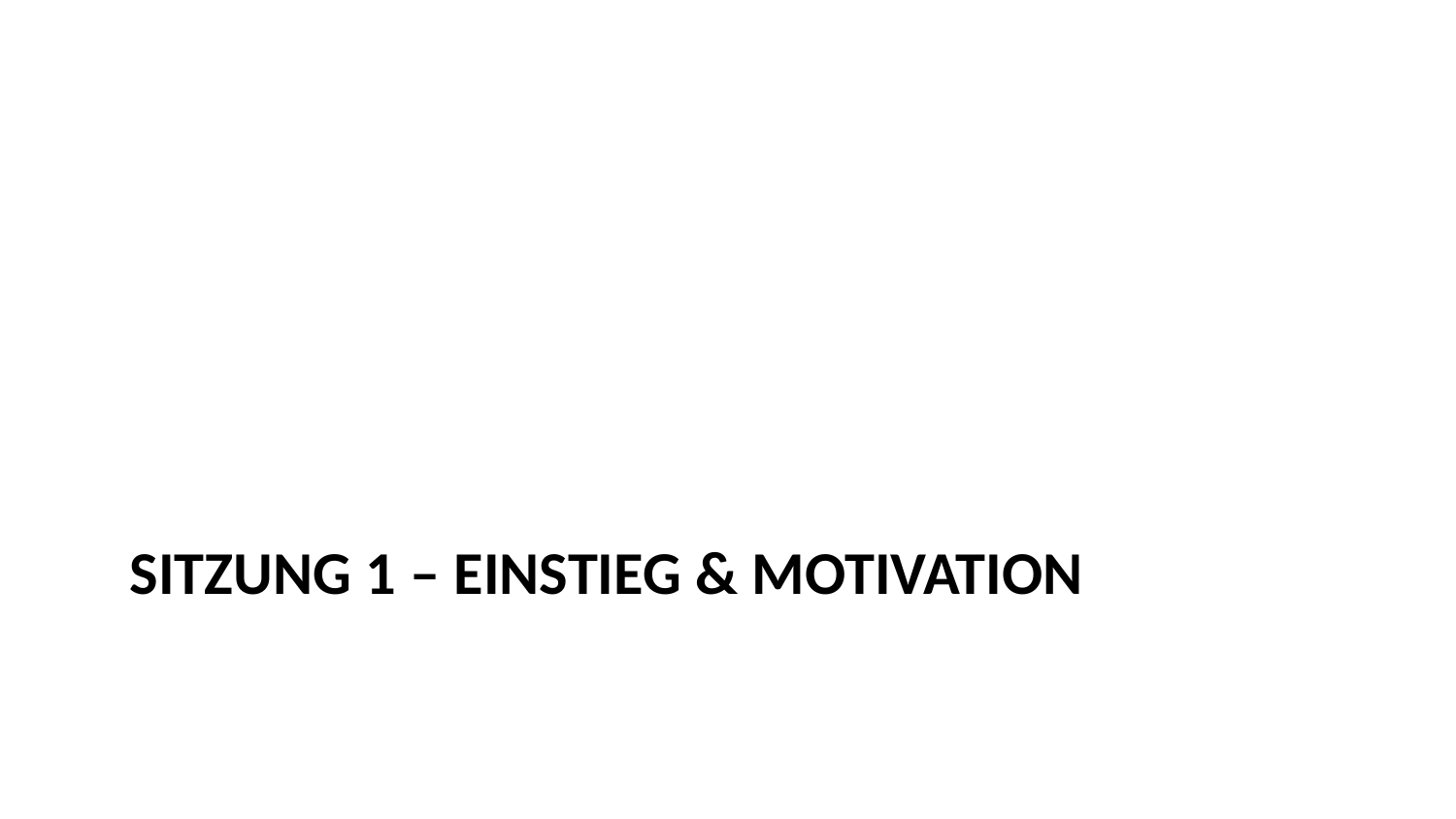

# Sitzung 1 – Einstieg & Motivation